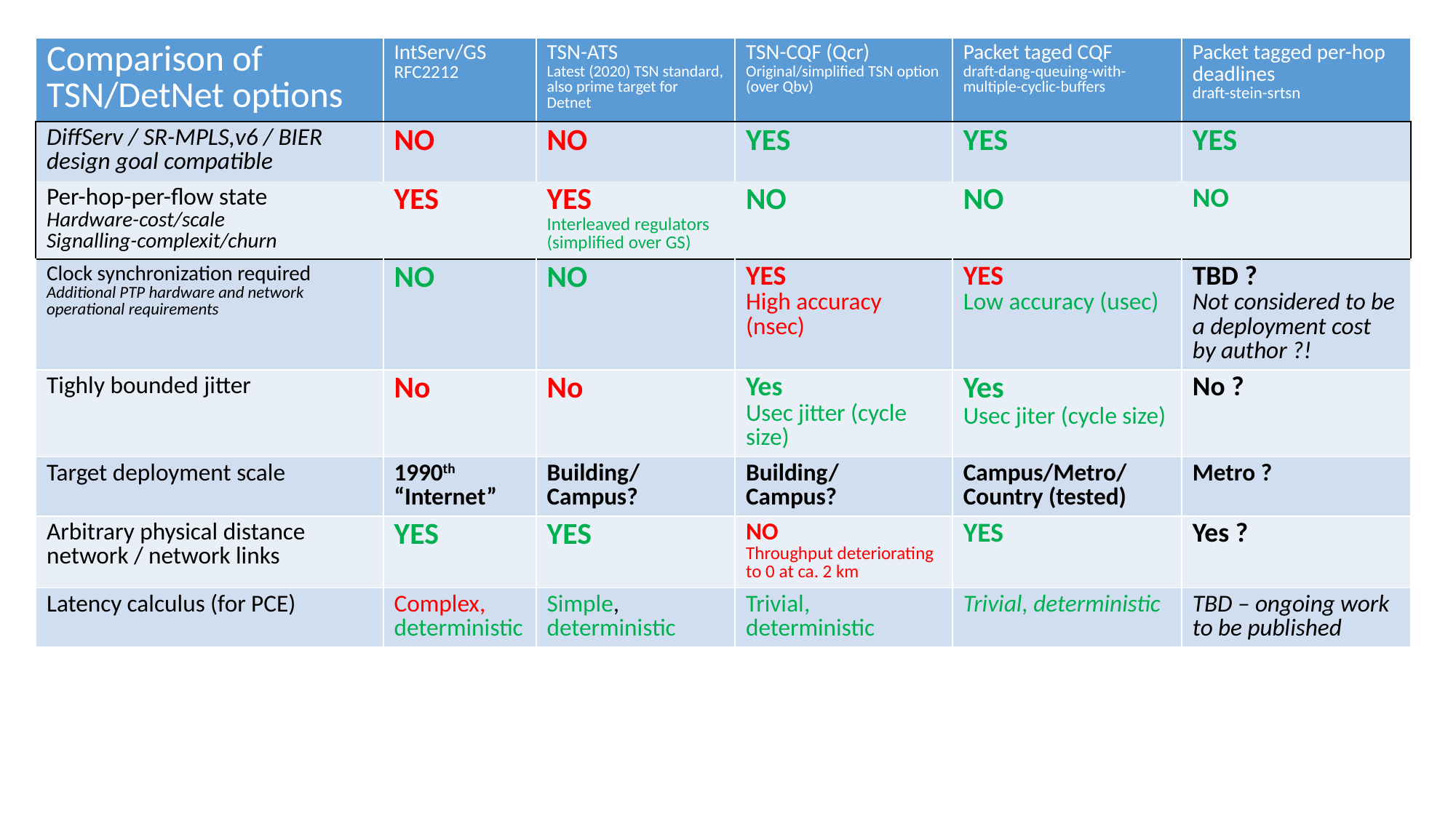

| Comparison of TSN/DetNet options | IntServ/GS RFC2212 | TSN-ATS Latest (2020) TSN standard, also prime target for Detnet | TSN-CQF (Qcr) Original/simplified TSN option (over Qbv) | Packet taged CQF draft-dang-queuing-with-multiple-cyclic-buffers | Packet tagged per-hop deadlines draft-stein-srtsn |
| --- | --- | --- | --- | --- | --- |
| DiffServ / SR-MPLS,v6 / BIER design goal compatible | NO | NO | YES | YES | YES |
| Per-hop-per-flow state Hardware-cost/scale Signalling-complexit/churn | YES | YES Interleaved regulators (simplified over GS) | NO | NO | NO |
| Clock synchronization required Additional PTP hardware and network operational requirements | NO | NO | YES High accuracy (nsec) | YES Low accuracy (usec) | TBD ? Not considered to be a deployment cost by author ?! |
| Tighly bounded jitter | No | No | Yes Usec jitter (cycle size) | Yes Usec jiter (cycle size) | No ? |
| Target deployment scale | 1990th “Internet” | Building/ Campus? | Building/ Campus? | Campus/Metro/ Country (tested) | Metro ? |
| Arbitrary physical distance network / network links | YES | YES | NO Throughput deteriorating to 0 at ca. 2 km | YES | Yes ? |
| Latency calculus (for PCE) | Complex, deterministic | Simple, deterministic | Trivial, deterministic | Trivial, deterministic | TBD – ongoing work to be published |